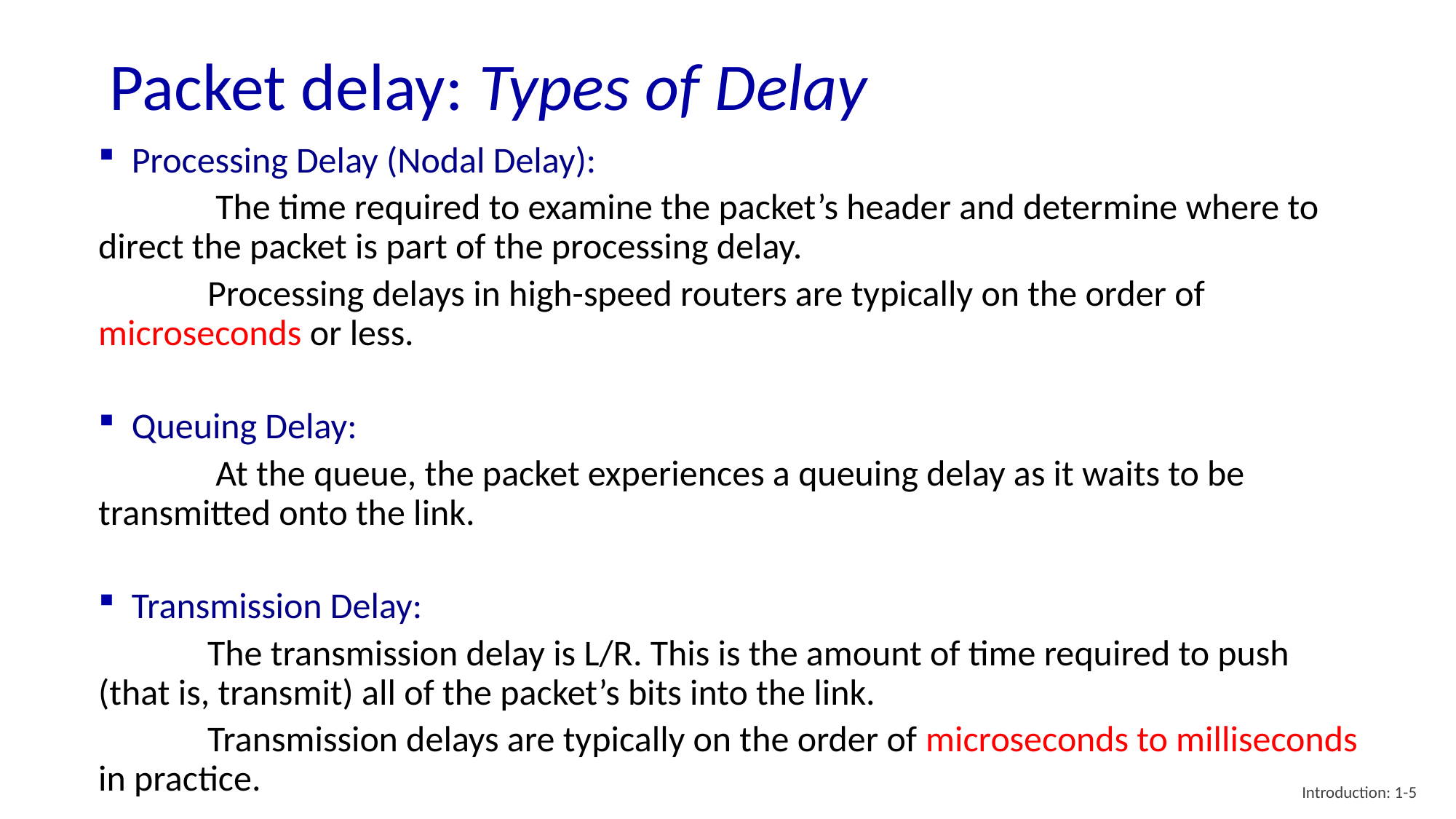

# Packet delay: Types of Delay
Processing Delay (Nodal Delay):
	 The time required to examine the packet’s header and determine where to direct the packet is part of the processing delay.
	Processing delays in high-speed routers are typically on the order of microseconds or less.

Queuing Delay:
	 At the queue, the packet experiences a queuing delay as it waits to be transmitted onto the link.

Transmission Delay:
	The transmission delay is L/R. This is the amount of time required to push (that is, transmit) all of the packet’s bits into the link.
	Transmission delays are typically on the order of microseconds to milliseconds in practice.

Introduction: 1-5